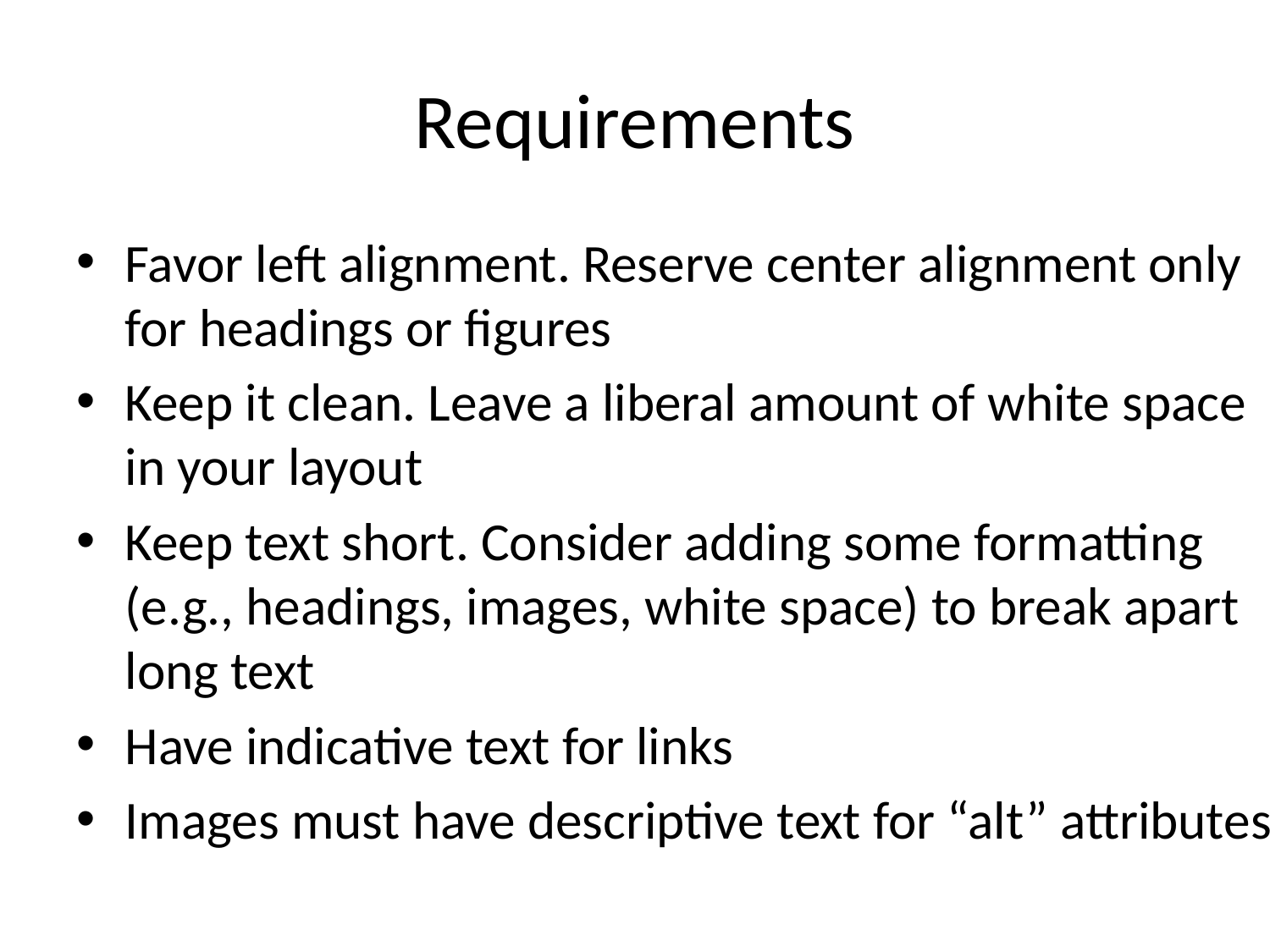

# Requirements
Favor left alignment. Reserve center alignment only for headings or figures
Keep it clean. Leave a liberal amount of white space in your layout
Keep text short. Consider adding some formatting (e.g., headings, images, white space) to break apart long text
Have indicative text for links
Images must have descriptive text for “alt” attributes